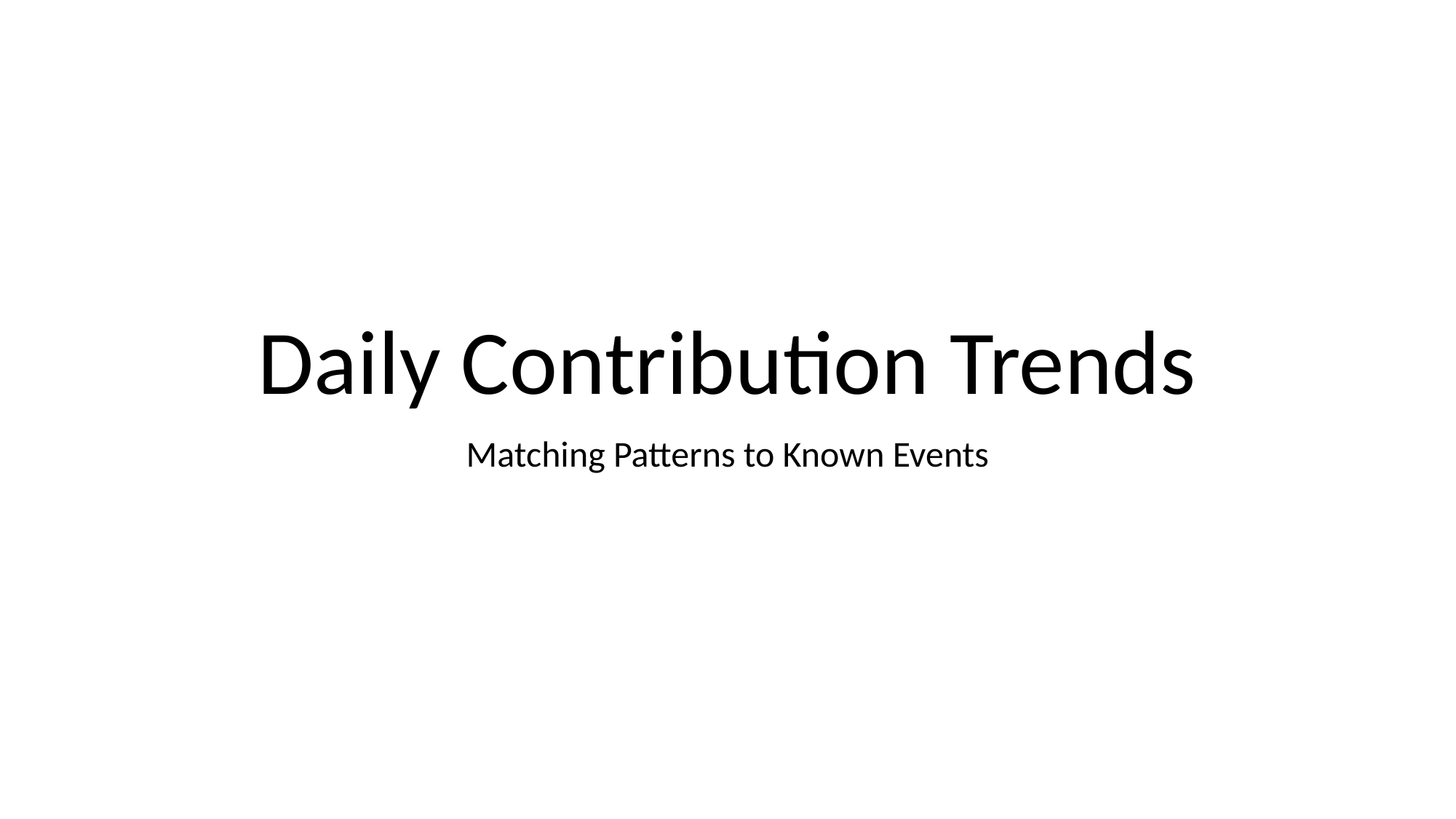

# Daily Contribution Trends
Matching Patterns to Known Events